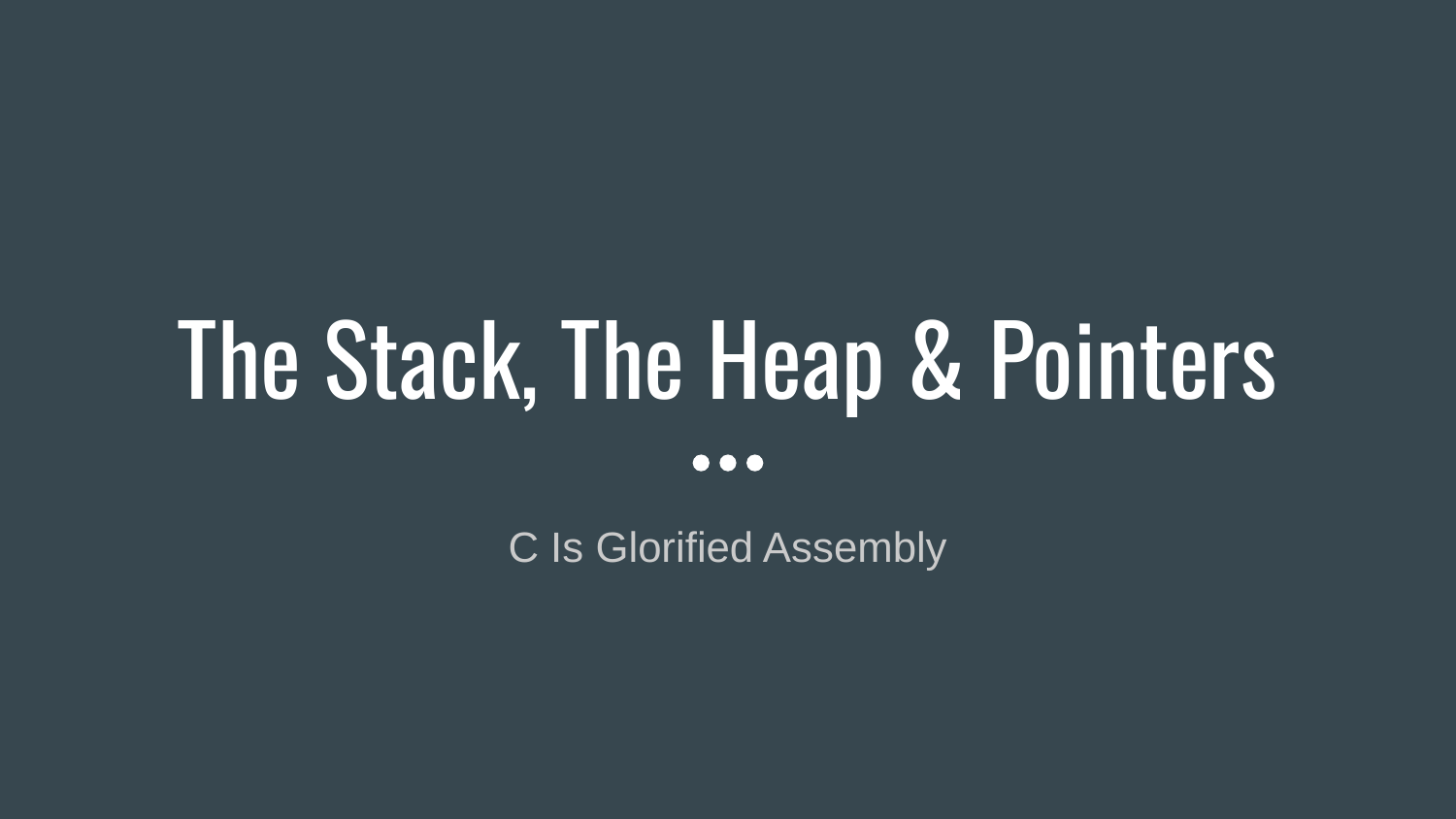

# The Stack, The Heap & Pointers
C Is Glorified Assembly